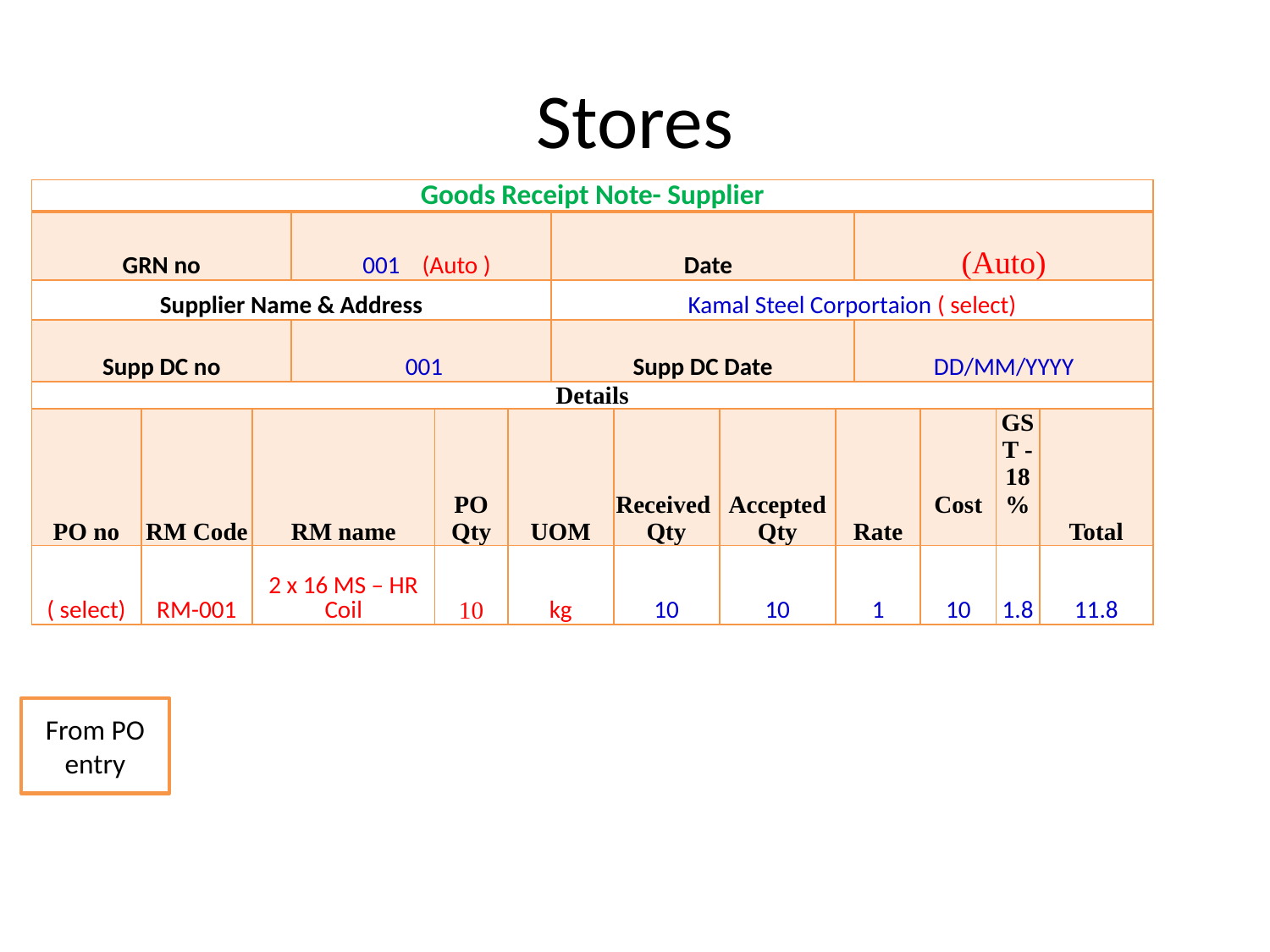

# Stores
| Goods Receipt Note- Supplier |  |  |  |  |  |  |  |  |  |  |  |  |  |
| --- | --- | --- | --- | --- | --- | --- | --- | --- | --- | --- | --- | --- | --- |
| GRN no |  |  | 001 (Auto ) |  |  | Date |  |  |  | (Auto) |  |  |  |
| Supplier Name & Address |  |  |  |  |  | Kamal Steel Corportaion ( select) |  |  |  |  |  |  |  |
| Supp DC no |  |  | 001 |  |  | Supp DC Date |  |  |  | DD/MM/YYYY |  |  |  |
| Details |  |  |  |  |  |  |  |  |  |  |  |  |  |
| PO no | RM Code | RM name |  | PO Qty | UOM |  | Received Qty | Accepted Qty | Rate |  | Cost | GST -18 % | Total |
| ( select) | RM-001 | 2 x 16 MS – HR Coil |  | 10 | kg |  | 10 | 10 | 1 |  | 10 | 1.8 | 11.8 |
From PO entry